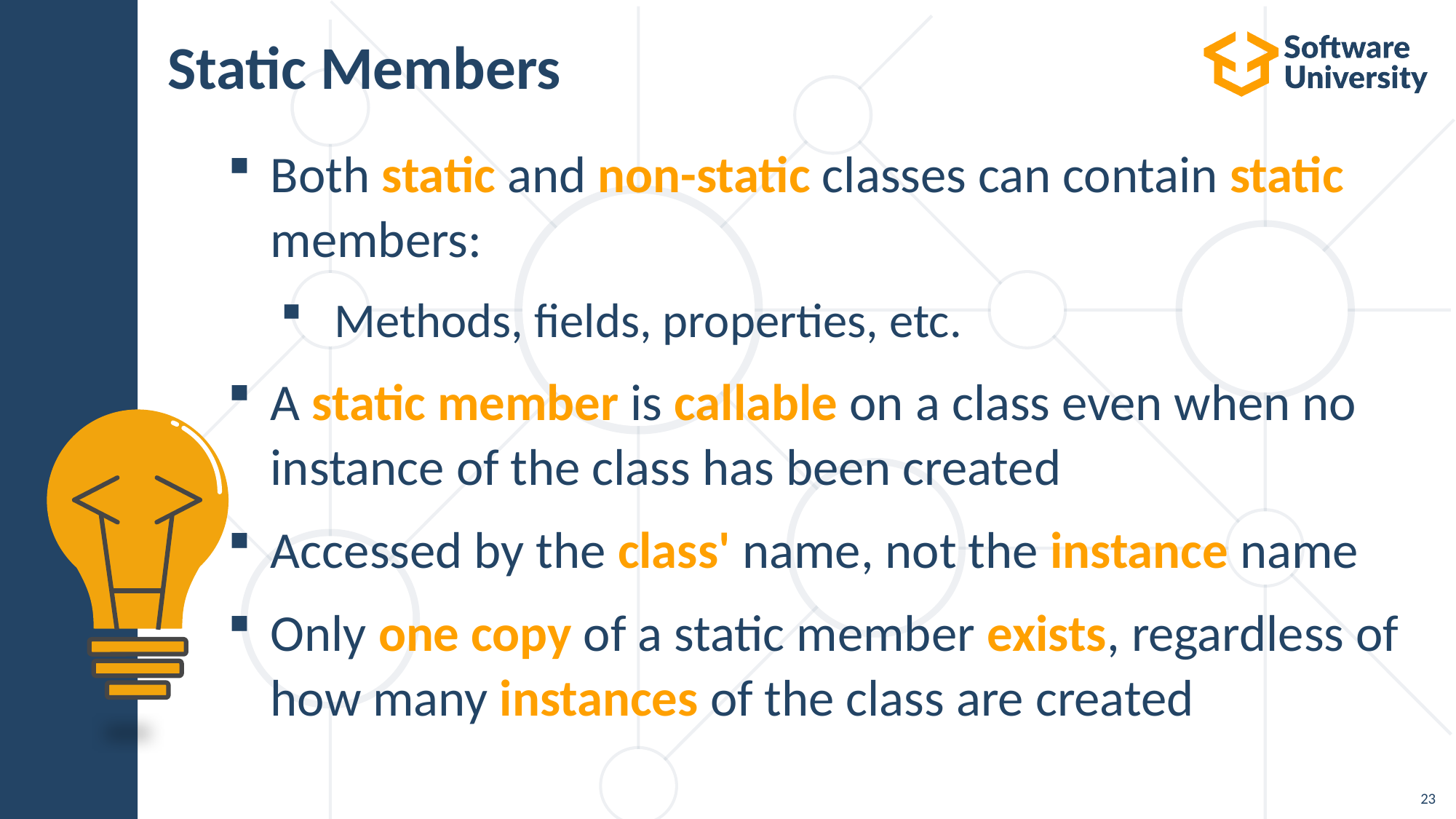

# Static Members
Both static and non-static classes can contain static members:
 Methods, fields, properties, etc.
A static member is callable on a class even when no instance of the class has been created
Аccessed by the class' name, not the instance name
Only one copy of a static member exists, regardless of how many instances of the class are created
23